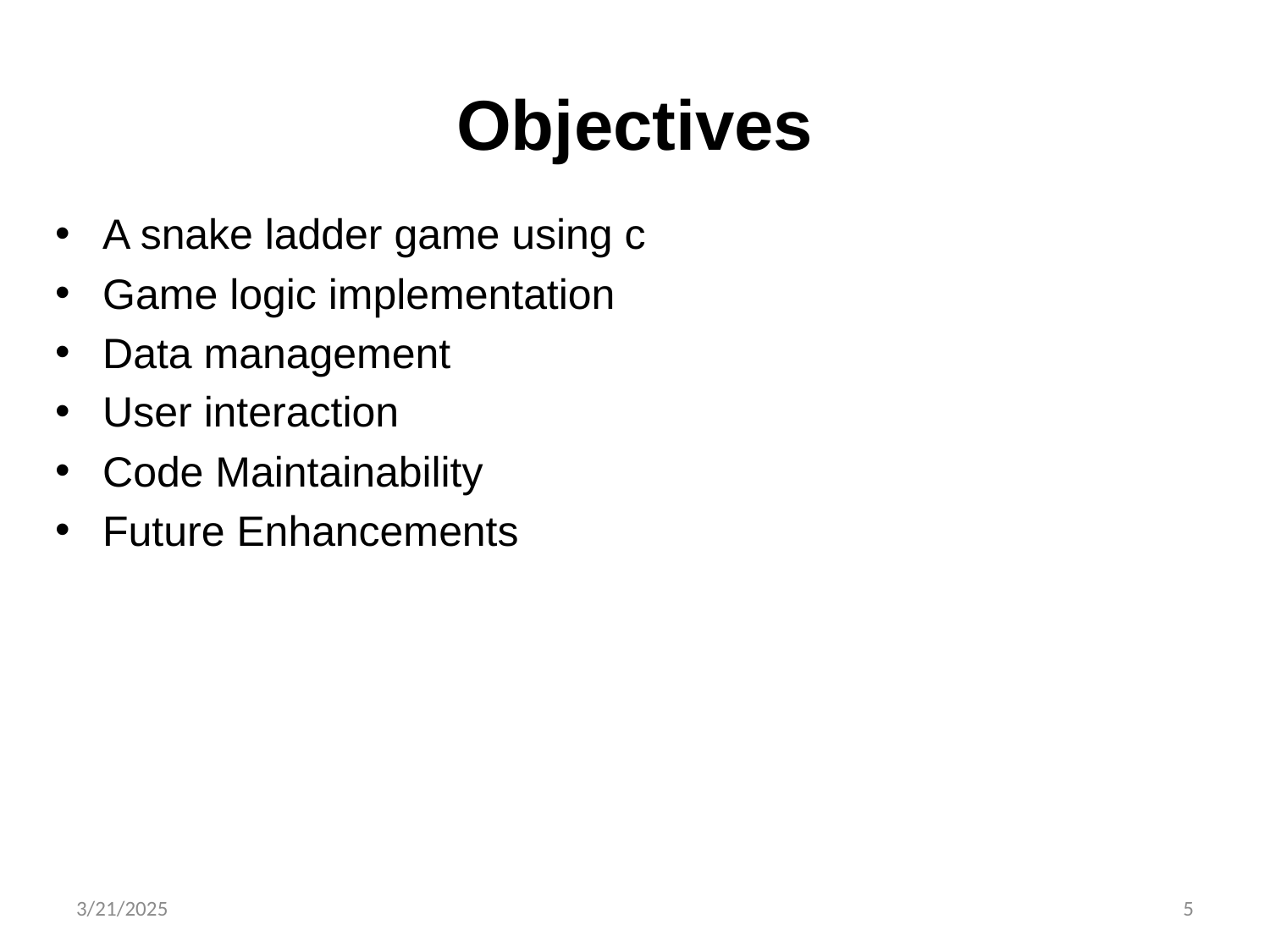

# Objectives
A snake ladder game using c
Game logic implementation
Data management
User interaction
Code Maintainability
Future Enhancements

3/21/2025
5